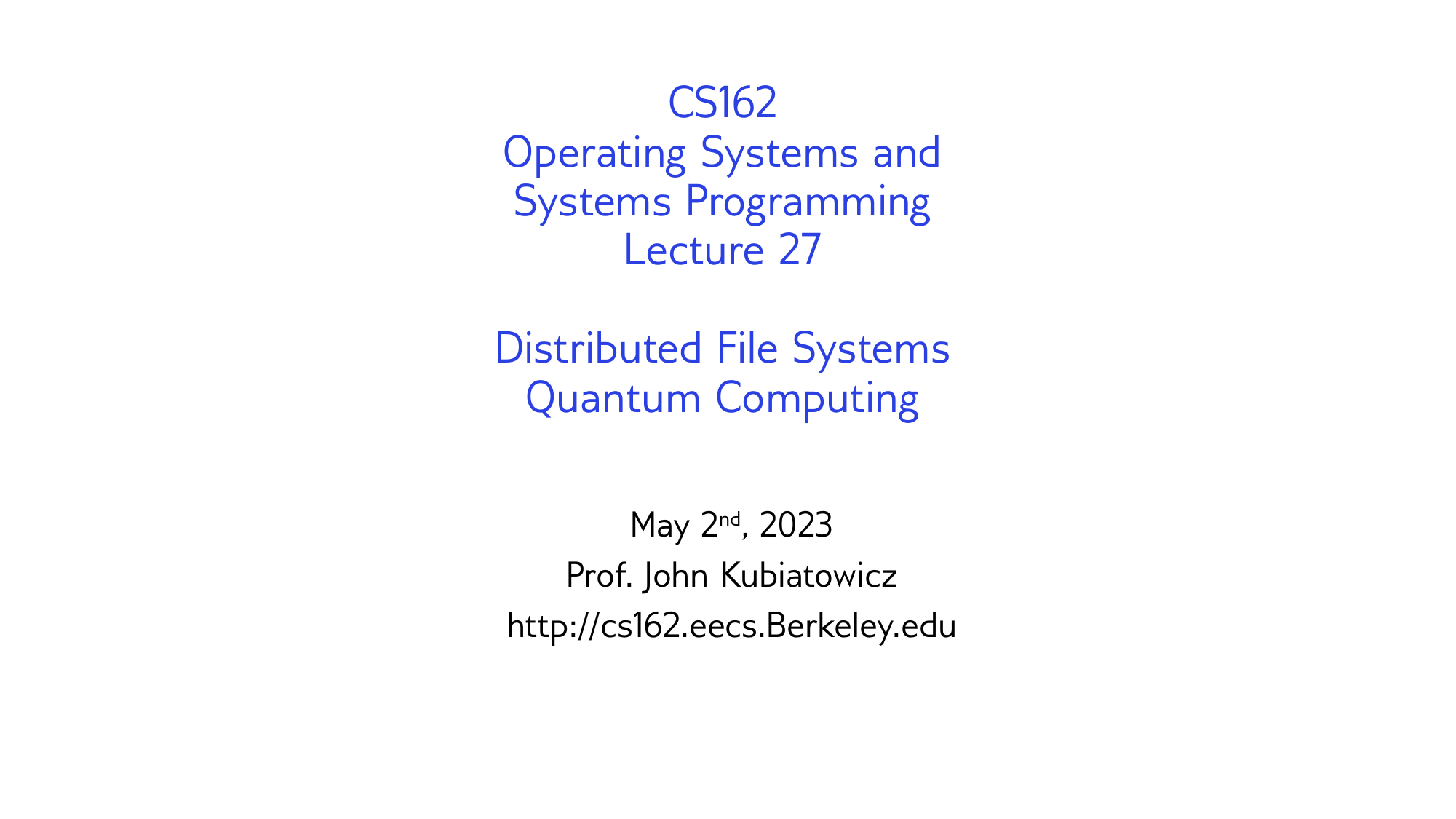

# CS162 Operating Systems and Systems Programming Lecture 27 Distributed File Systems Quantum Computing
May 2nd, 2023
Prof. John Kubiatowicz
http://cs162.eecs.Berkeley.edu